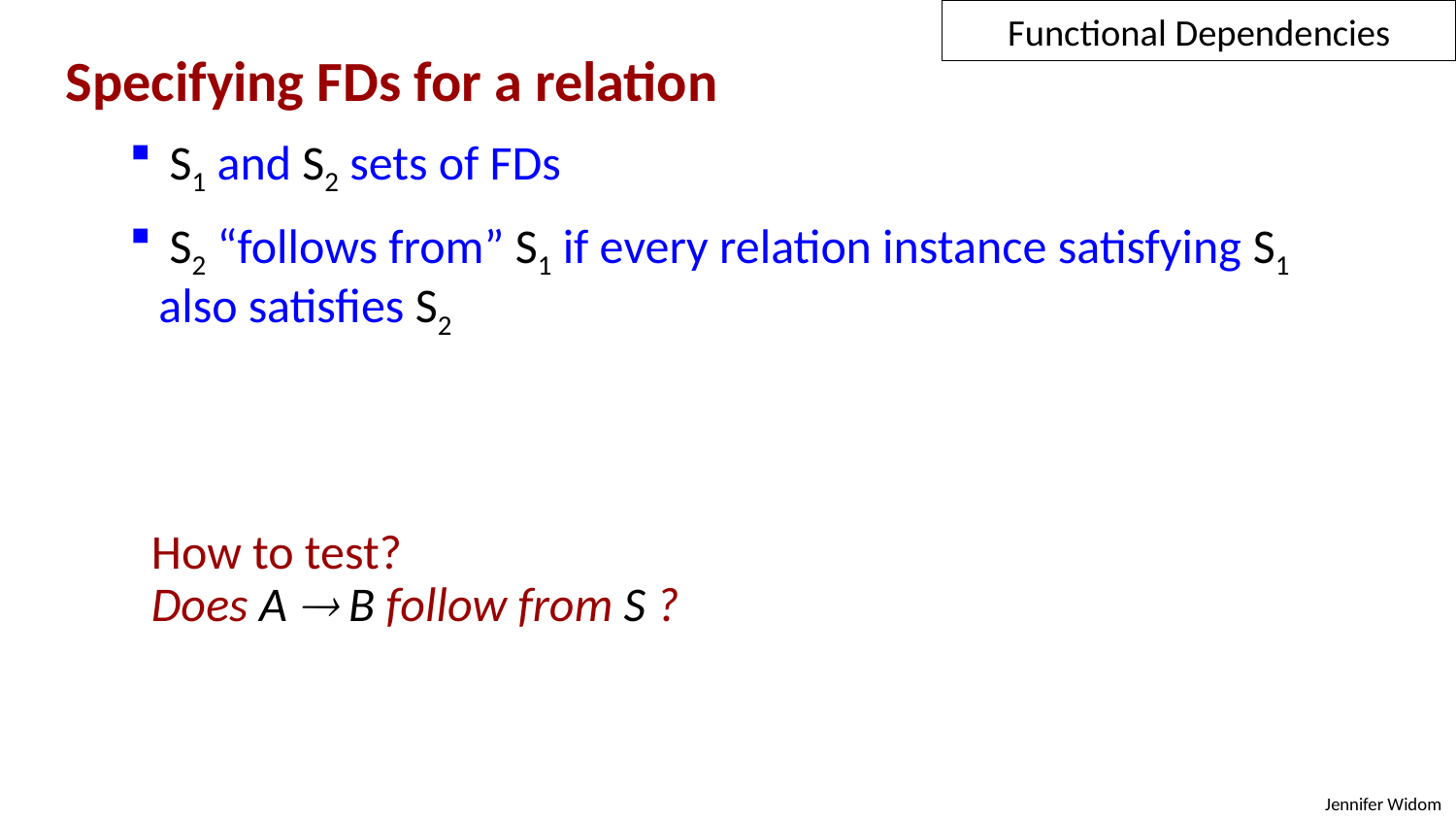

Functional Dependencies
Specifying FDs for a relation
 S1 and S2 sets of FDs
 S2 “follows from” S1 if every relation instance satisfying S1 also satisfies S2

  How to test?
  Does A → B follow from S ?